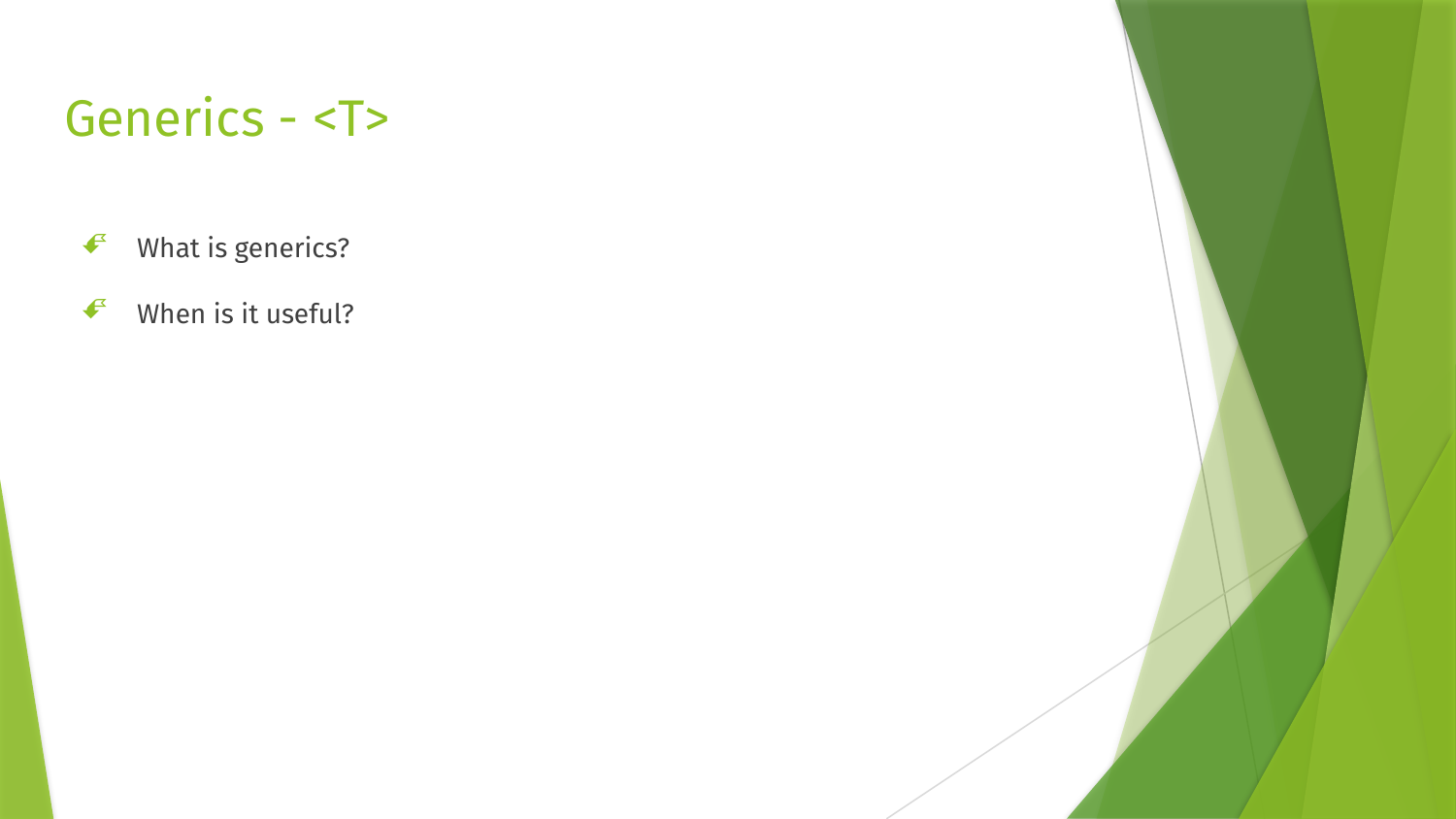

# Generics - <T>
What is generics?
When is it useful?